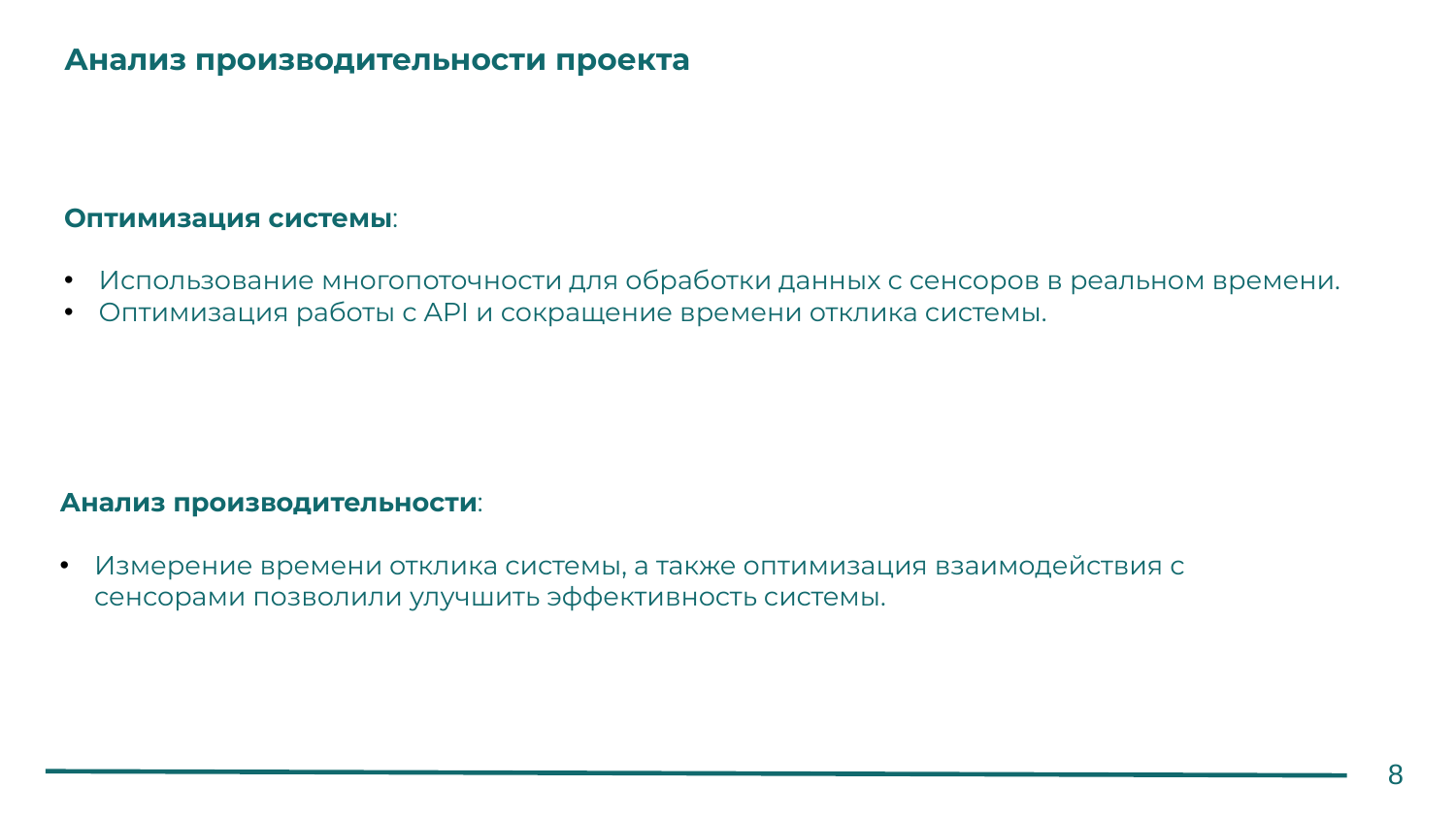

# Анализ производительности проекта
Оптимизация системы:

Использование многопоточности для обработки данных с сенсоров в реальном времени.
Оптимизация работы с API и сокращение времени отклика системы.
Анализ производительности:

Измерение времени отклика системы, а также оптимизация взаимодействия с сенсорами позволили улучшить эффективность системы.
8